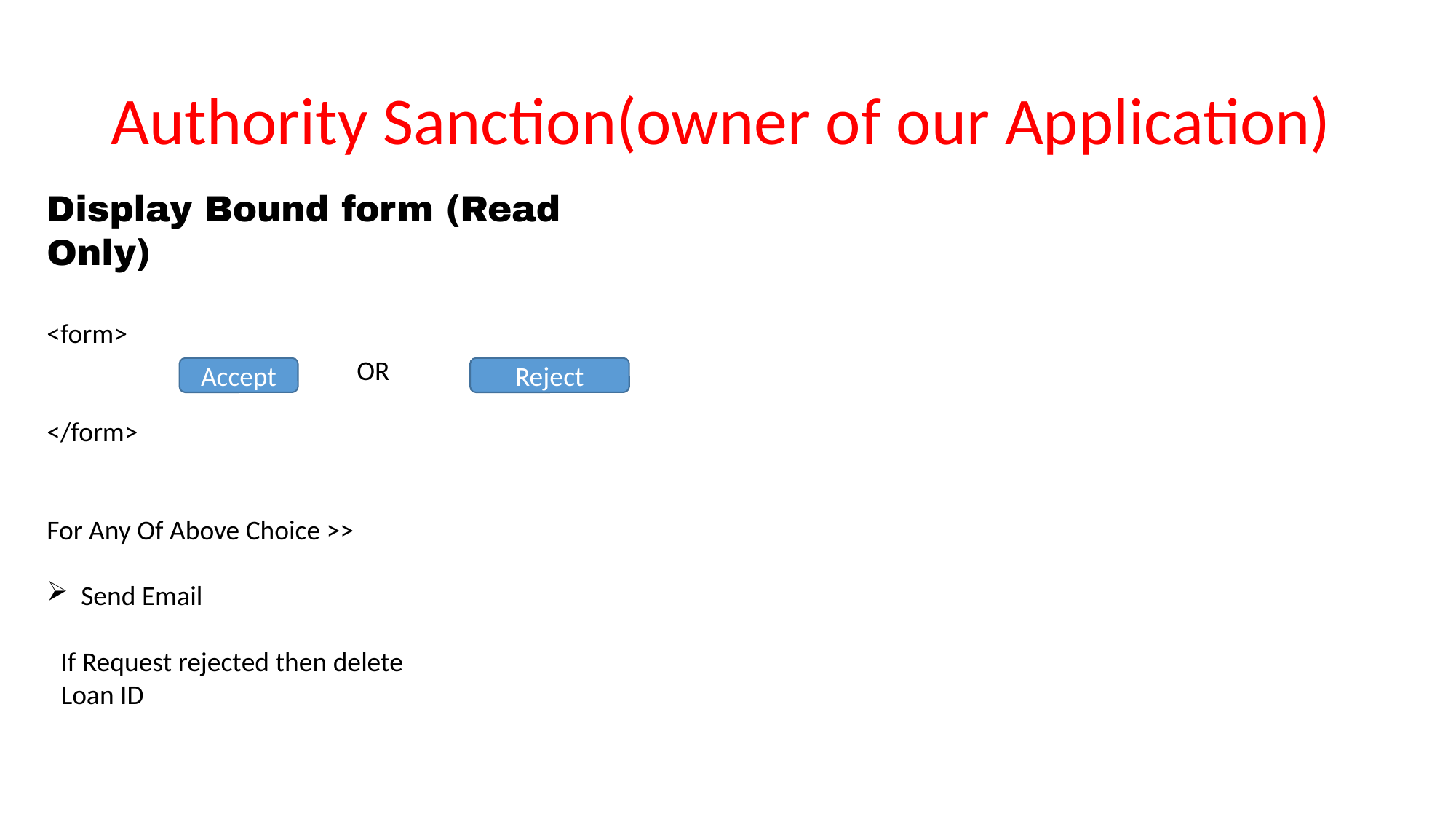

# Authority Sanction(owner of our Application)
Display Bound form (Read Only)

<form>

</form>

For Any Of Above Choice >>

Send Email
OR
Ac Accept cept
Reject
If Request rejected then delete Loan ID